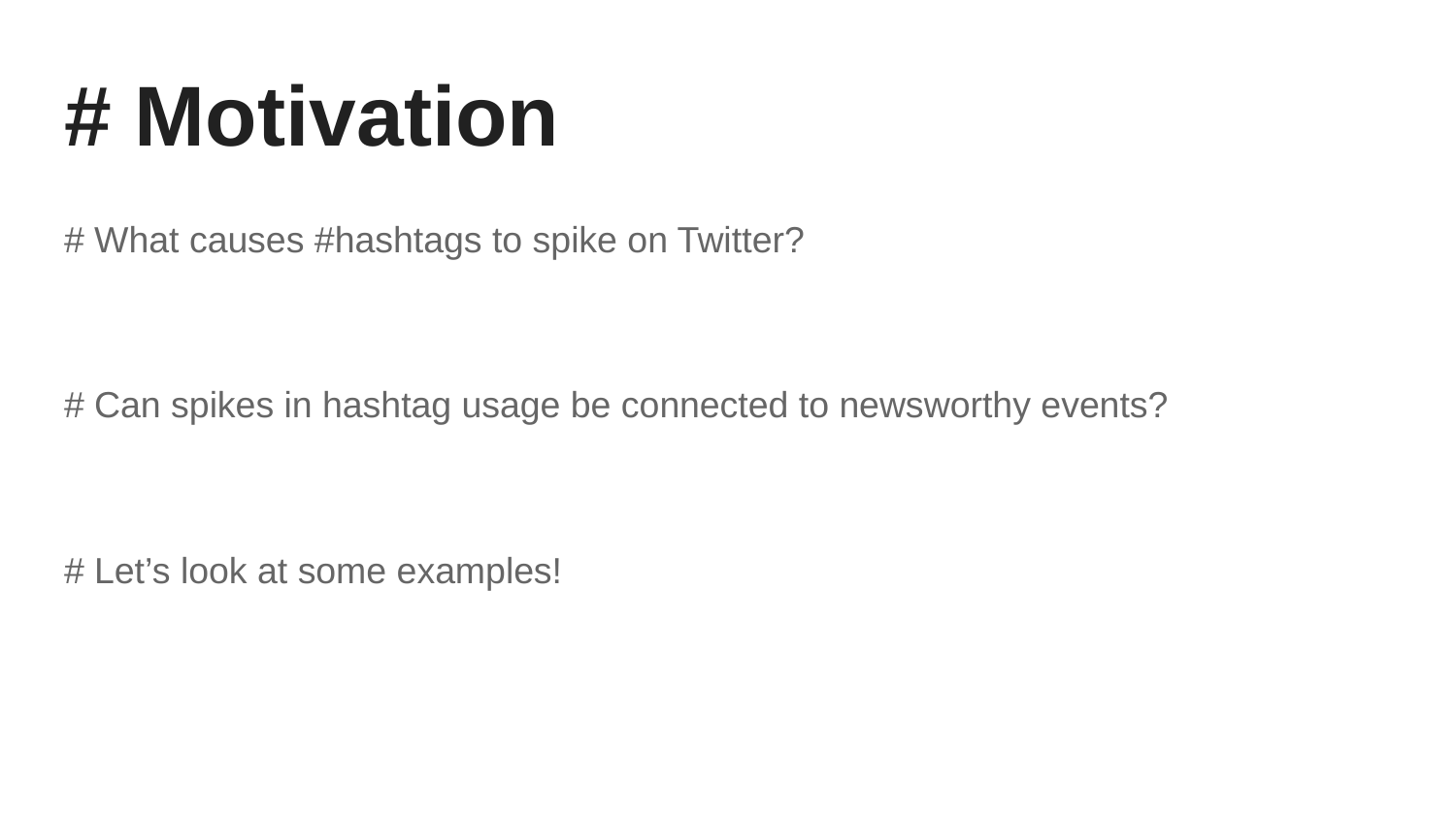

# # Motivation
# What causes #hashtags to spike on Twitter?

# Can spikes in hashtag usage be connected to newsworthy events?

# Let’s look at some examples!